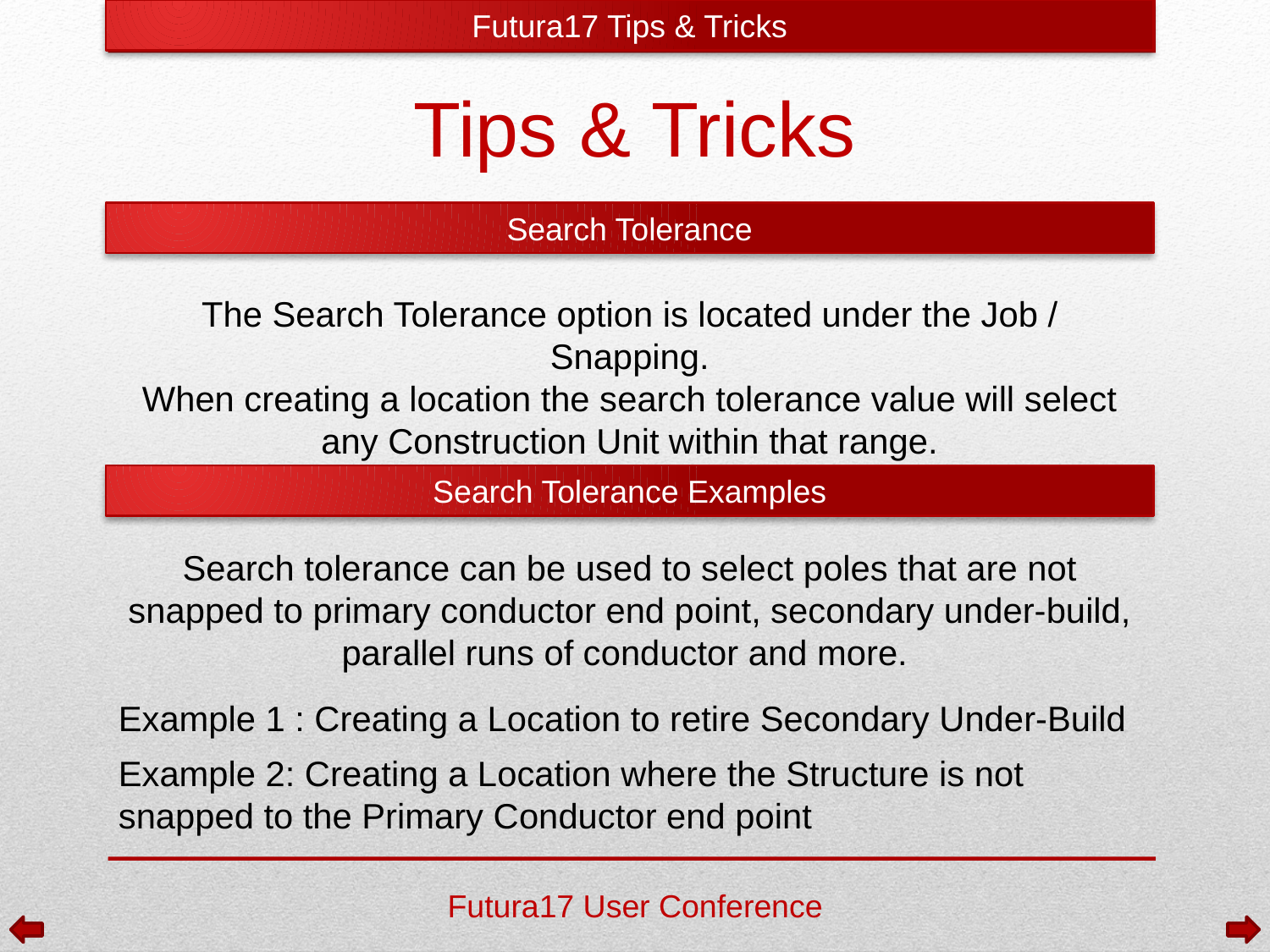

Futura17 Tips & Tricks
Tips & Tricks
Search Tolerance
The Search Tolerance option is located under the Job / Snapping.
When creating a location the search tolerance value will select any Construction Unit within that range.
Search Tolerance Examples
Search tolerance can be used to select poles that are not snapped to primary conductor end point, secondary under-build, parallel runs of conductor and more.
Example 1 : Creating a Location to retire Secondary Under-Build
Example 2: Creating a Location where the Structure is not snapped to the Primary Conductor end point
Futura17 User Conference